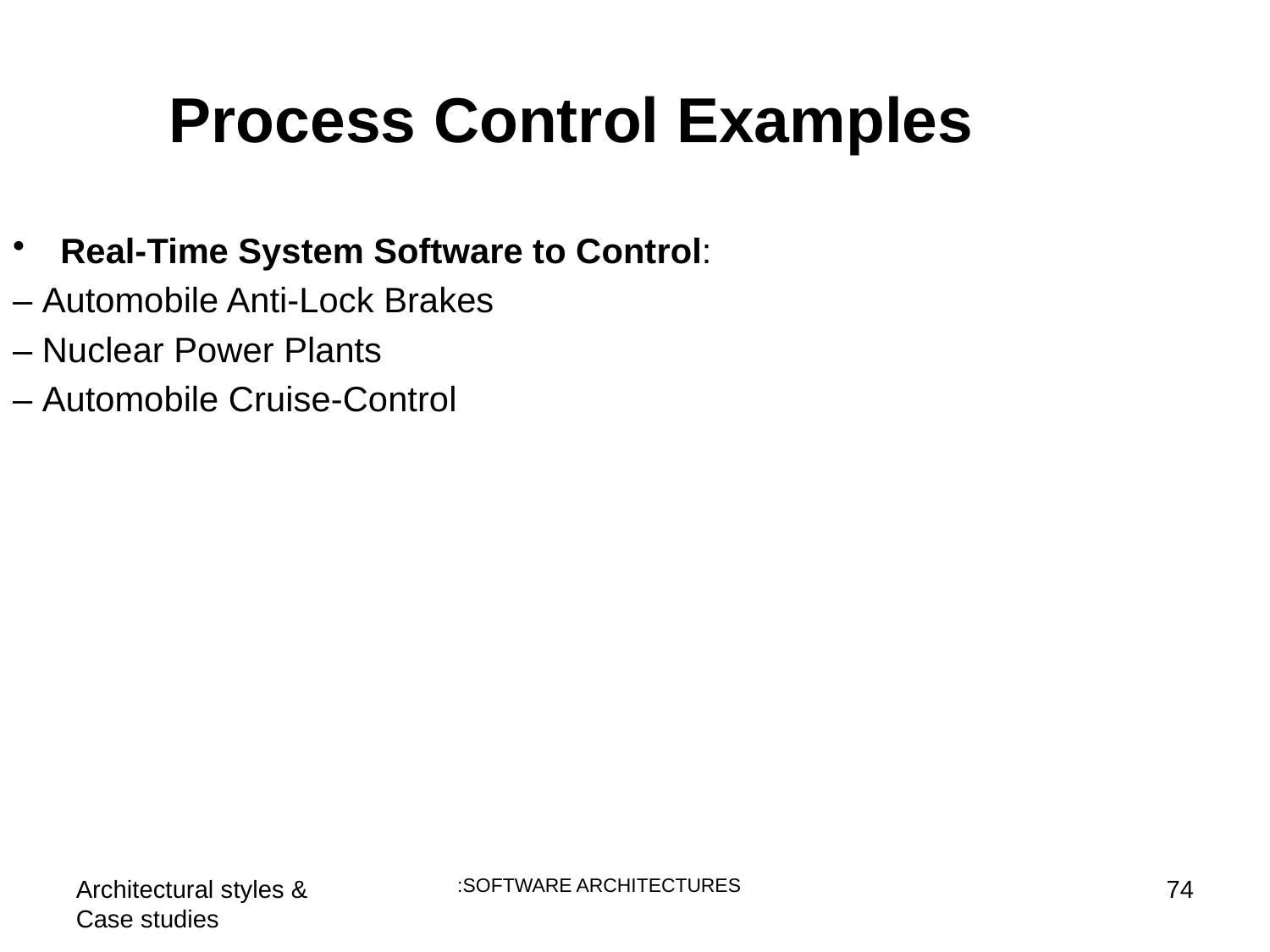

Process Control Examples
Real-Time System Software to Control:
– Automobile Anti-Lock Brakes
– Nuclear Power Plants
– Automobile Cruise-Control
Architectural styles & Case studies
  :SOFTWARE ARCHITECTURES
74